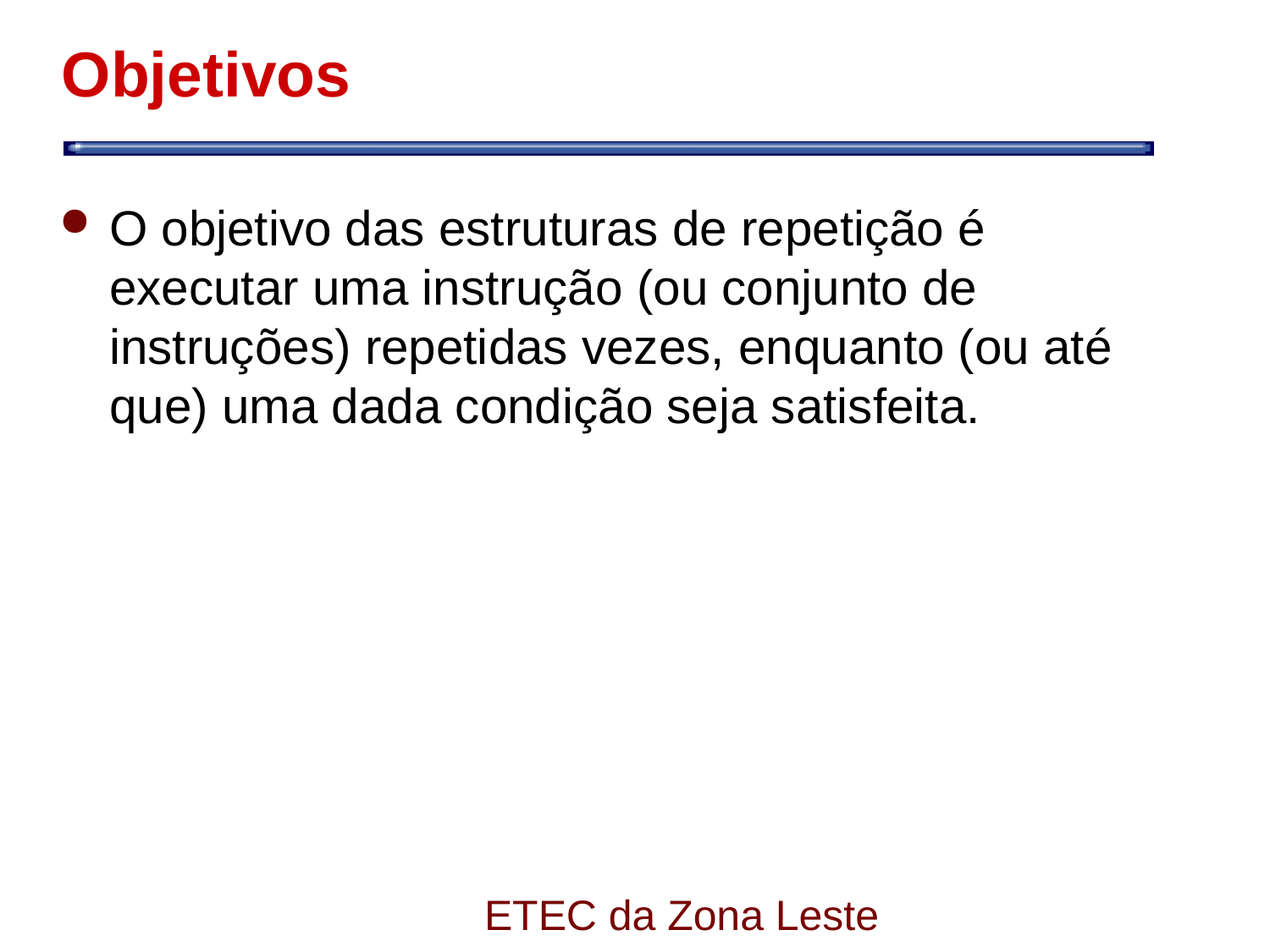

# Objetivos
O objetivo das estruturas de repetição é executar uma instrução (ou conjunto de instruções) repetidas vezes, enquanto (ou até que) uma dada condição seja satisfeita.